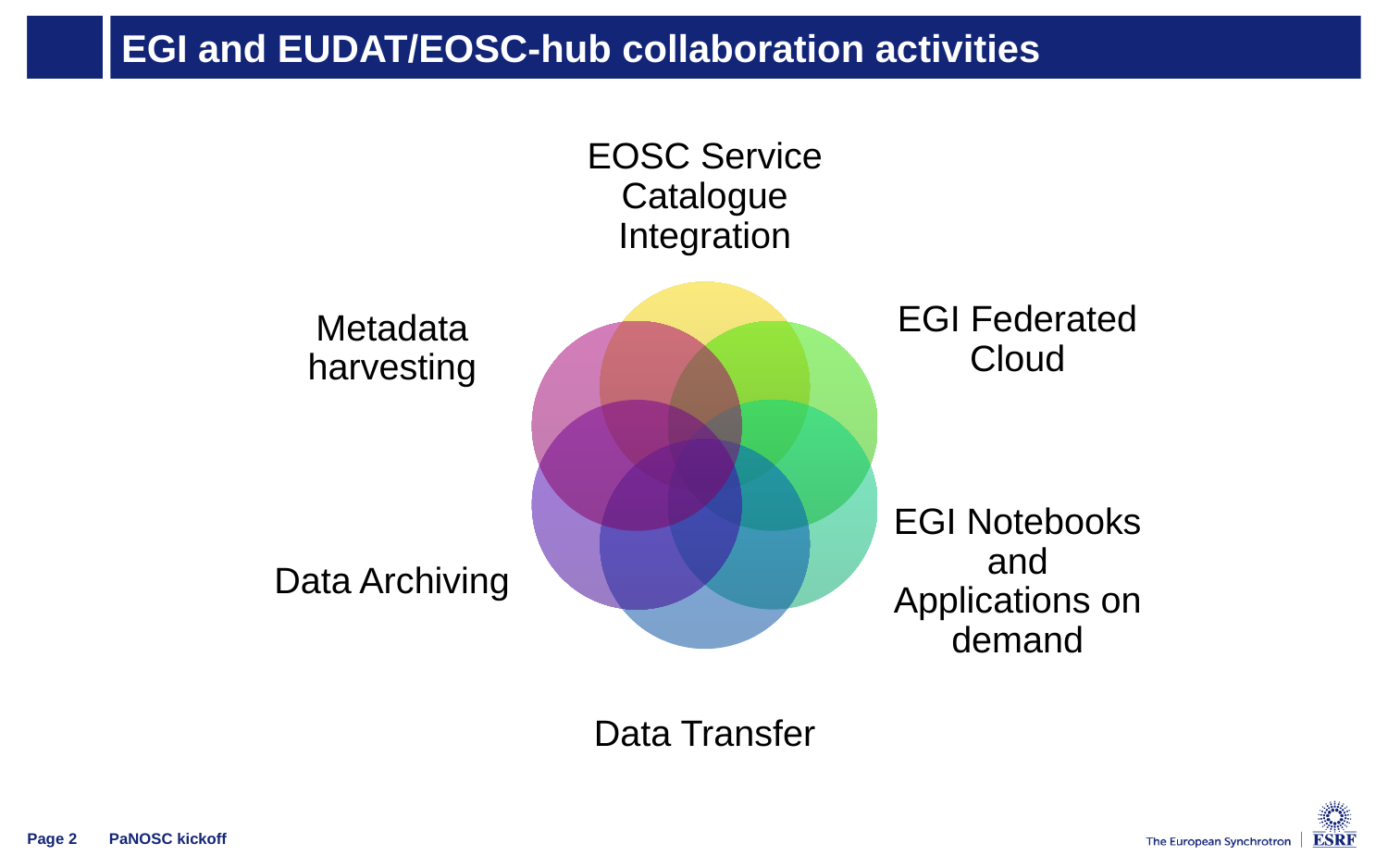

# EGI and EUDAT/EOSC-hub collaboration activities
EOSC Service Catalogue Integration
EGI Federated Cloud
EGI Notebooks and Applications on demand
Data Transfer
Data Archiving
Metadata harvesting
Page 2
PaNOSC kickoff